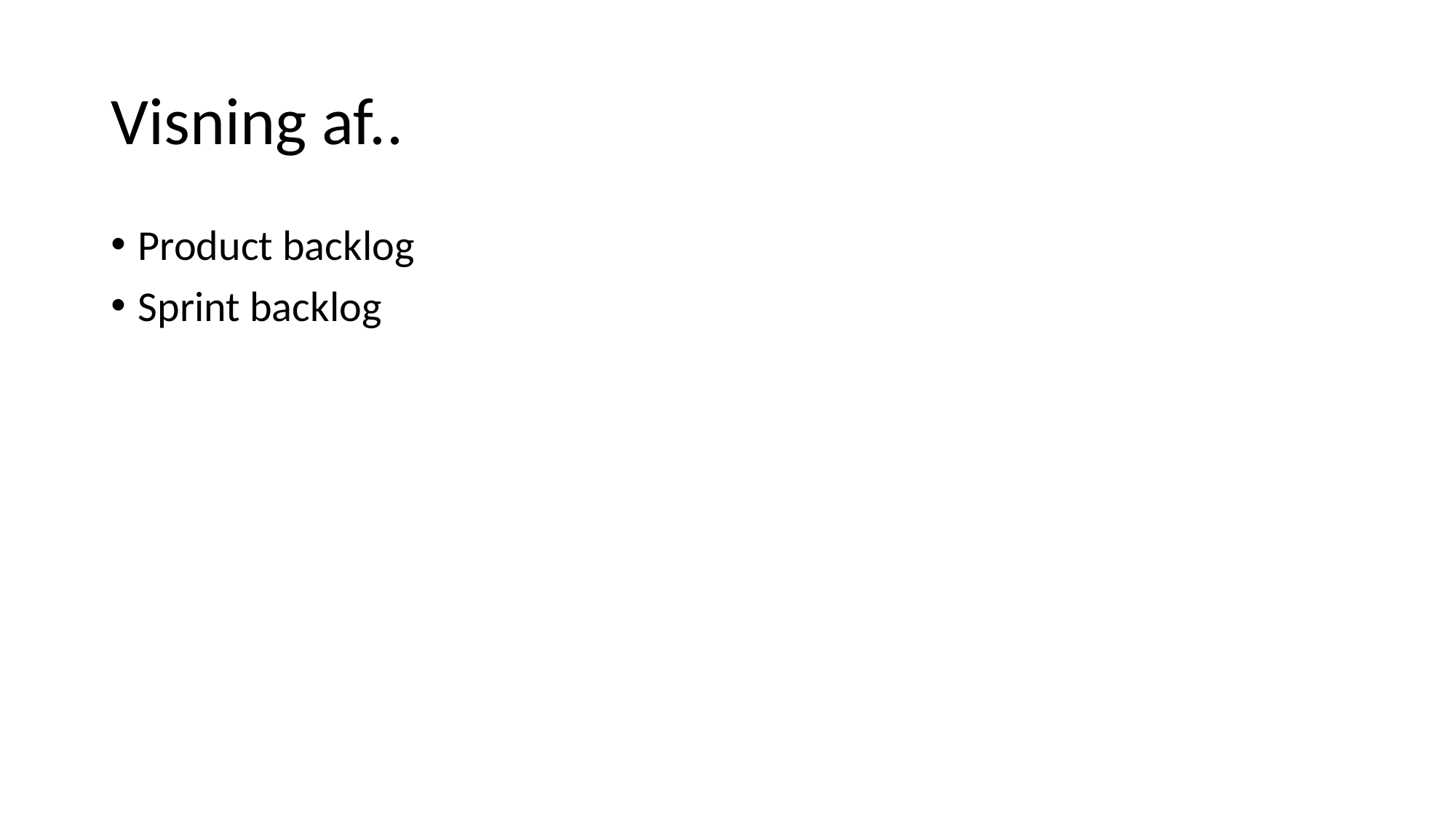

# Visning af..
Product backlog
Sprint backlog